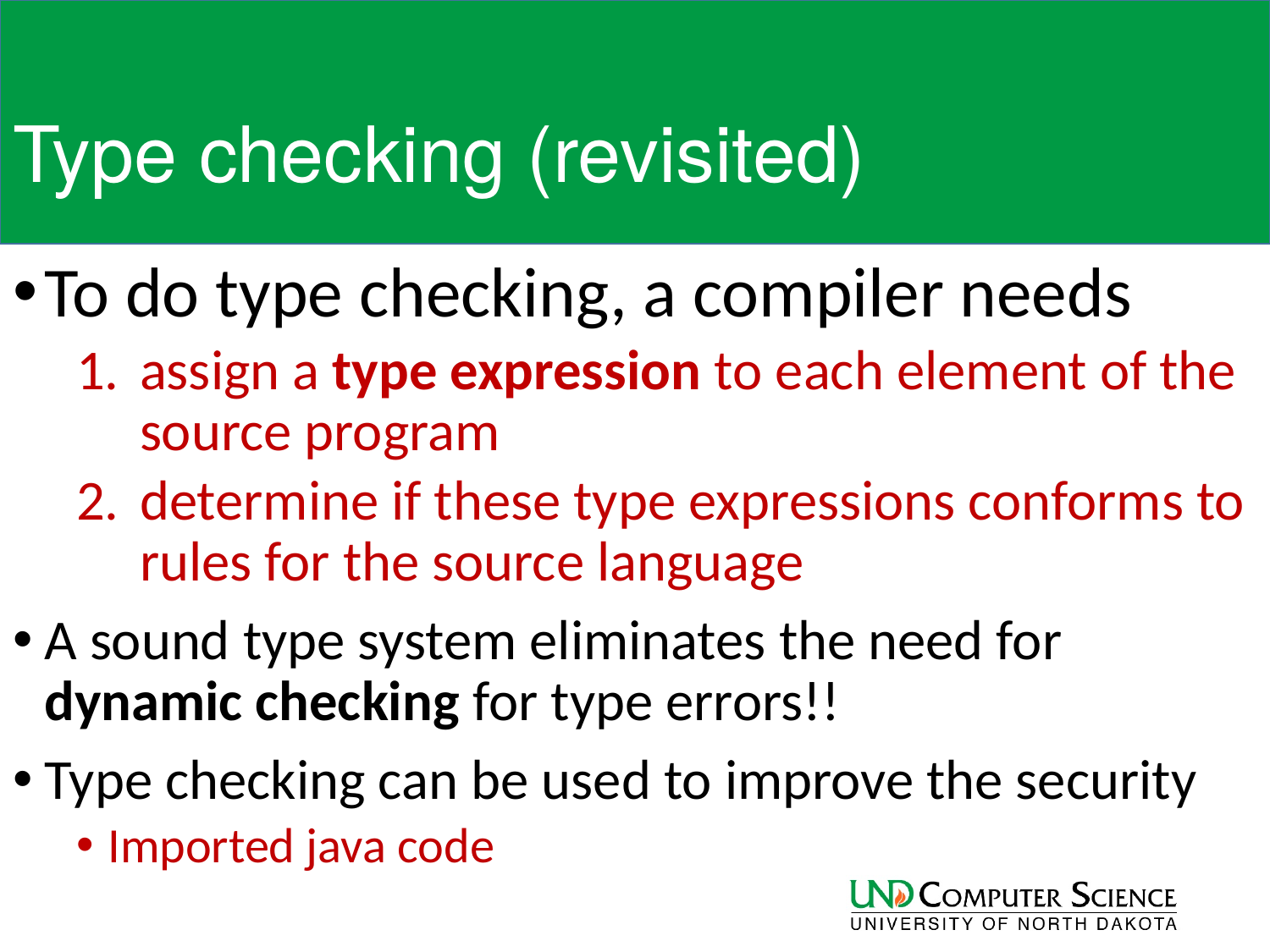

# Type checking (revisited)
To do type checking, a compiler needs
assign a type expression to each element of the source program
determine if these type expressions conforms to rules for the source language
A sound type system eliminates the need for dynamic checking for type errors!!
Type checking can be used to improve the security
Imported java code

30